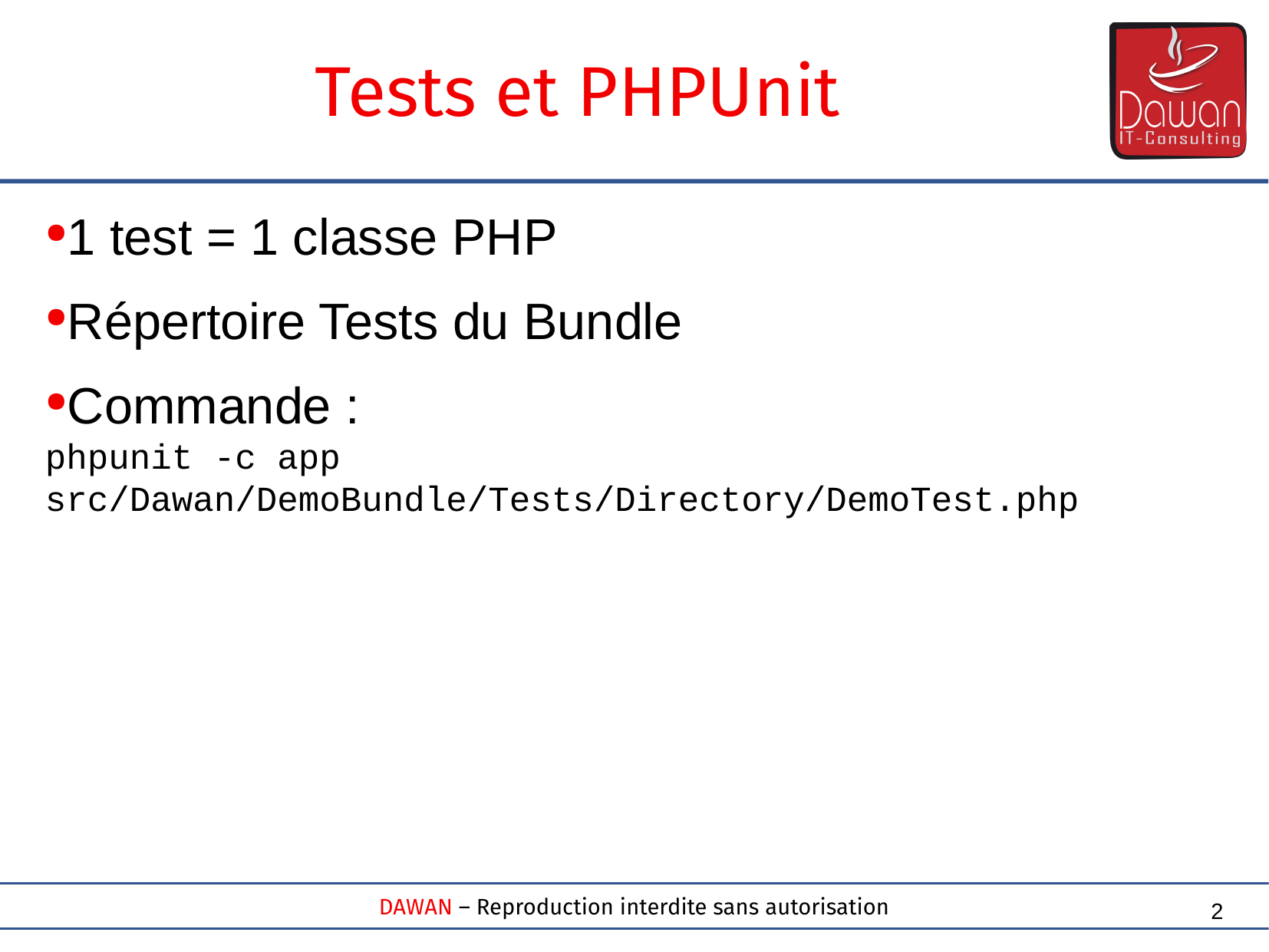

Tests et PHPUnit
1 test = 1 classe PHP
Répertoire Tests du Bundle
Commande :
phpunit -c app src/Dawan/DemoBundle/Tests/Directory/DemoTest.php
2